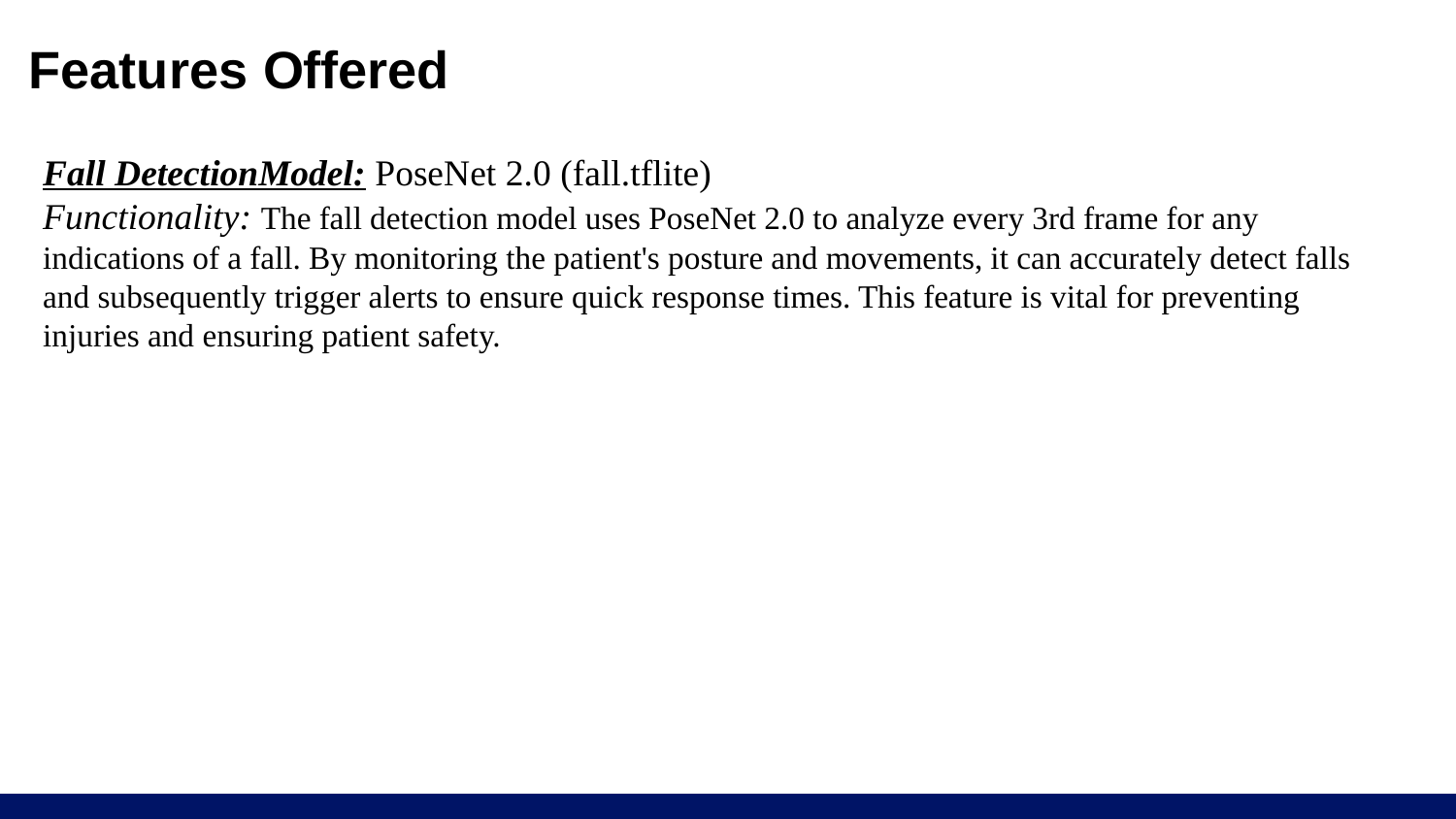

# Features Offered
Fall DetectionModel: PoseNet 2.0 (fall.tflite)
Functionality: The fall detection model uses PoseNet 2.0 to analyze every 3rd frame for any indications of a fall. By monitoring the patient's posture and movements, it can accurately detect falls and subsequently trigger alerts to ensure quick response times. This feature is vital for preventing injuries and ensuring patient safety.